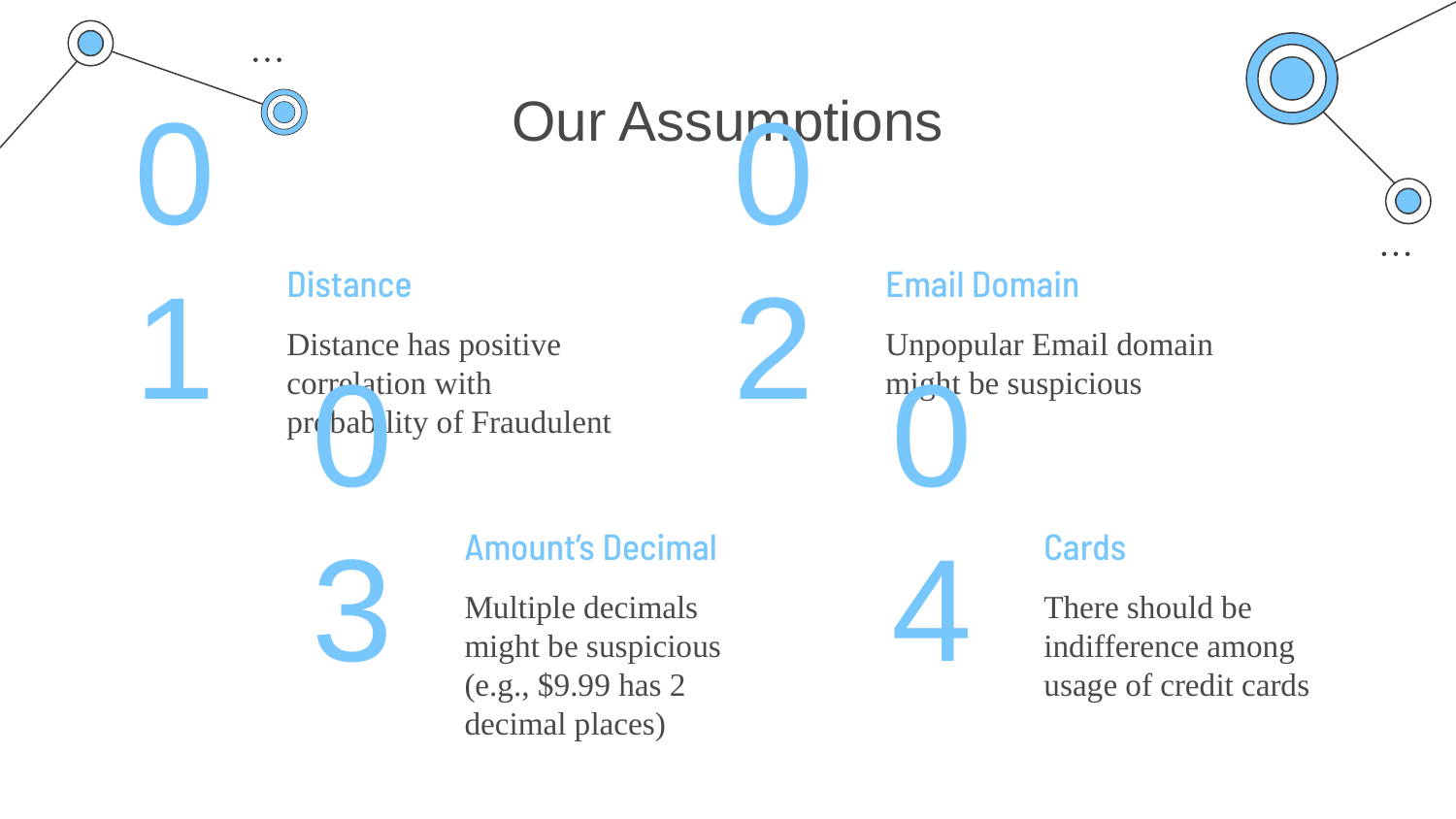

# Our Assumptions

Distance

Email Domain

01
02
Distance has positive correlation with probability of Fraudulent
Unpopular Email domain might be suspicious

Amount’s Decimal
Cards
03
04
Multiple decimals might be suspicious
(e.g., $9.99 has 2 decimal places)
There should be indifference among usage of credit cards